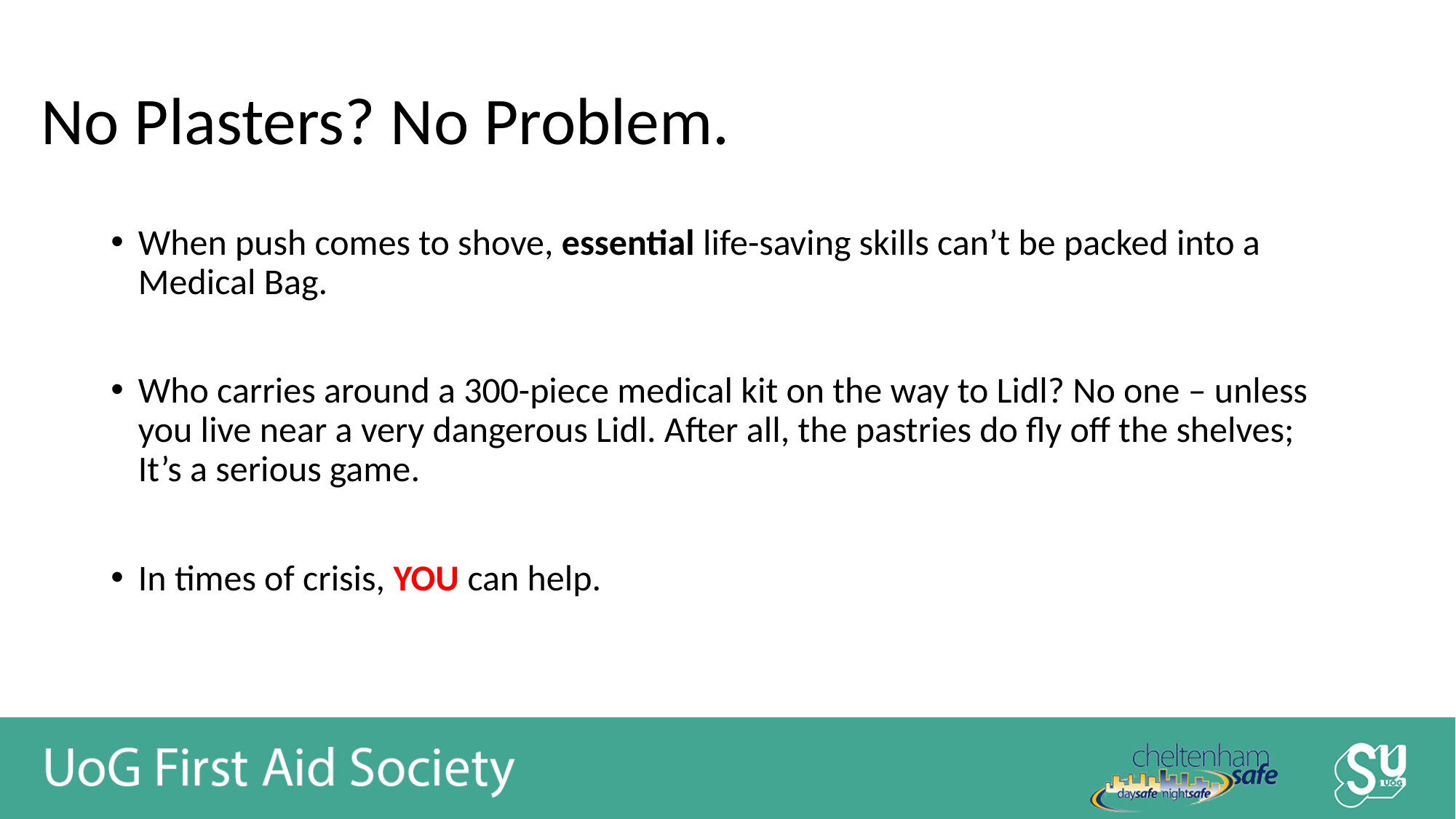

# No Plasters? No Problem.
When push comes to shove, essential life-saving skills can’t be packed into a Medical Bag.

Who carries around a 300-piece medical kit on the way to Lidl? No one – unless you live near a very dangerous Lidl. After all, the pastries do fly off the shelves; It’s a serious game.

In times of crisis, YOU can help.